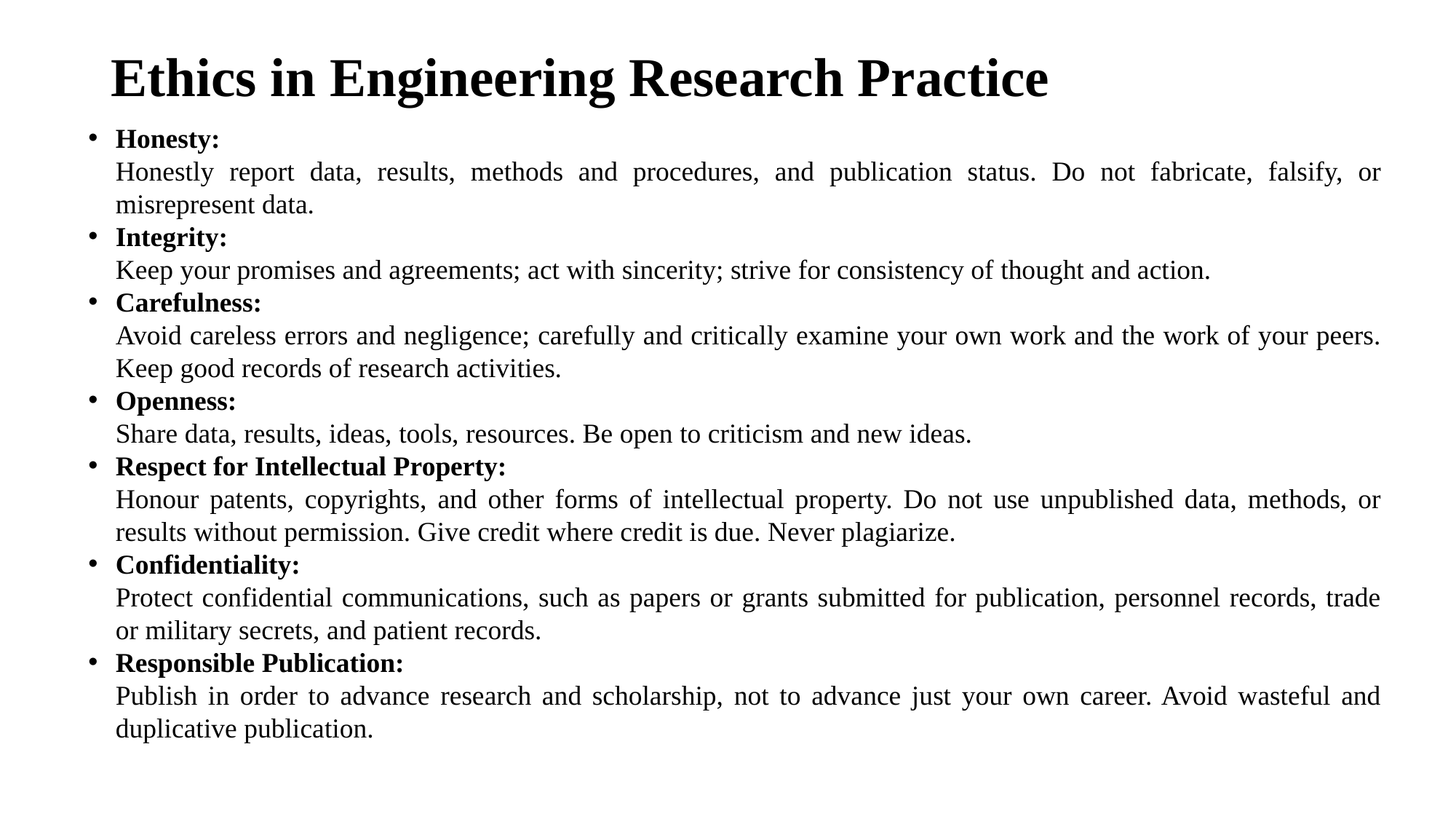

# Ethics in Engineering Research Practice
Honesty:
	Honestly report data, results, methods and procedures, and publication status. Do not fabricate, falsify, or misrepresent data.
Integrity:
	Keep your promises and agreements; act with sincerity; strive for consistency of thought and action.
Carefulness:
	Avoid careless errors and negligence; carefully and critically examine your own work and the work of your peers. Keep good records of research activities.
Openness:
	Share data, results, ideas, tools, resources. Be open to criticism and new ideas.
Respect for Intellectual Property:
	Honour patents, copyrights, and other forms of intellectual property. Do not use unpublished data, methods, or results without permission. Give credit where credit is due. Never plagiarize.
Confidentiality:
	Protect confidential communications, such as papers or grants submitted for publication, personnel records, trade or military secrets, and patient records.
Responsible Publication:
	Publish in order to advance research and scholarship, not to advance just your own career. Avoid wasteful and duplicative publication.